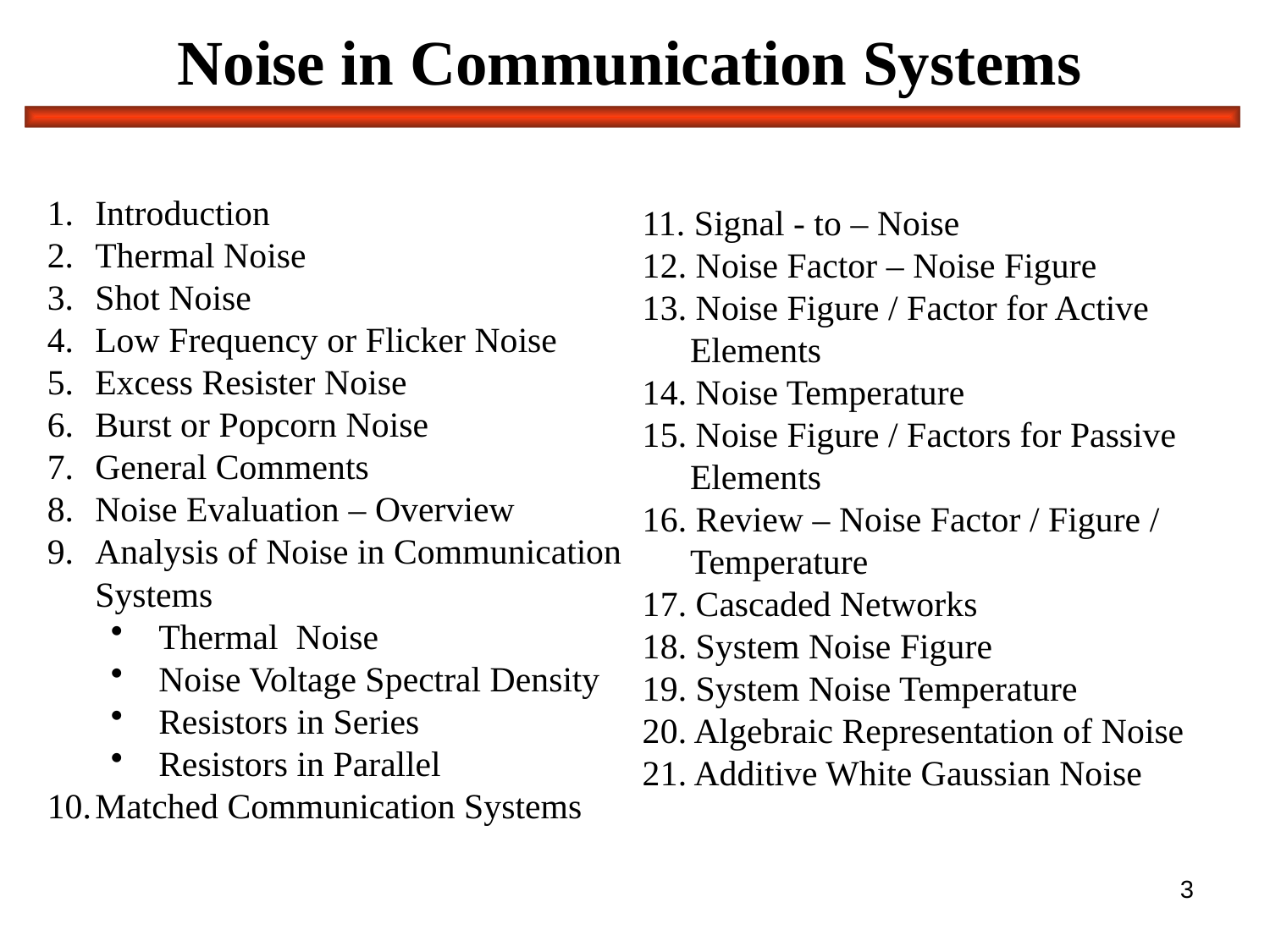

# Noise in Communication Systems

Introduction
Thermal Noise
Shot Noise
Low Frequency or Flicker Noise
Excess Resister Noise
Burst or Popcorn Noise
General Comments
Noise Evaluation – Overview
Analysis of Noise in Communication Systems
Thermal  Noise
Noise Voltage Spectral Density
Resistors in Series
Resistors in Parallel
Matched Communication Systems

11. Signal - to – Noise
12. Noise Factor – Noise Figure
13. Noise Figure / Factor for Active Elements
14. Noise Temperature
15. Noise Figure / Factors for Passive Elements
16. Review – Noise Factor / Figure / Temperature
17. Cascaded Networks
18. System Noise Figure
19. System Noise Temperature
20. Algebraic Representation of Noise
21. Additive White Gaussian Noise

3